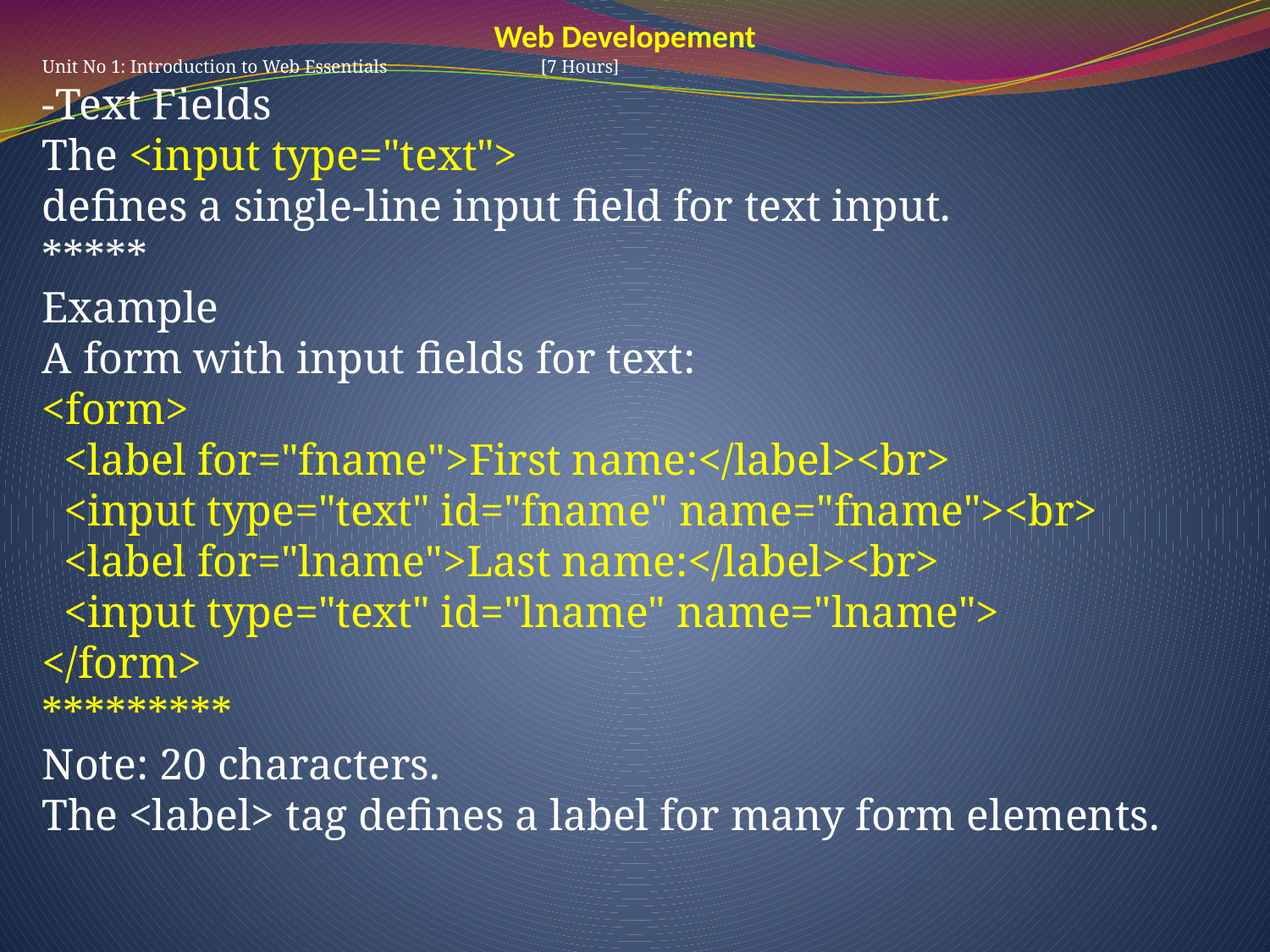

Web Developement
Unit No 1: Introduction to Web Essentials                                 [7 Hours]
-Text Fields
The <input type="text">
defines a single-line input field for text input.
*****
Example
A form with input fields for text:
<form>
  <label for="fname">First name:</label><br>
  <input type="text" id="fname" name="fname"><br>
  <label for="lname">Last name:</label><br>
  <input type="text" id="lname" name="lname">
</form>
*********
Note: 20 characters.
The <label> tag defines a label for many form elements.